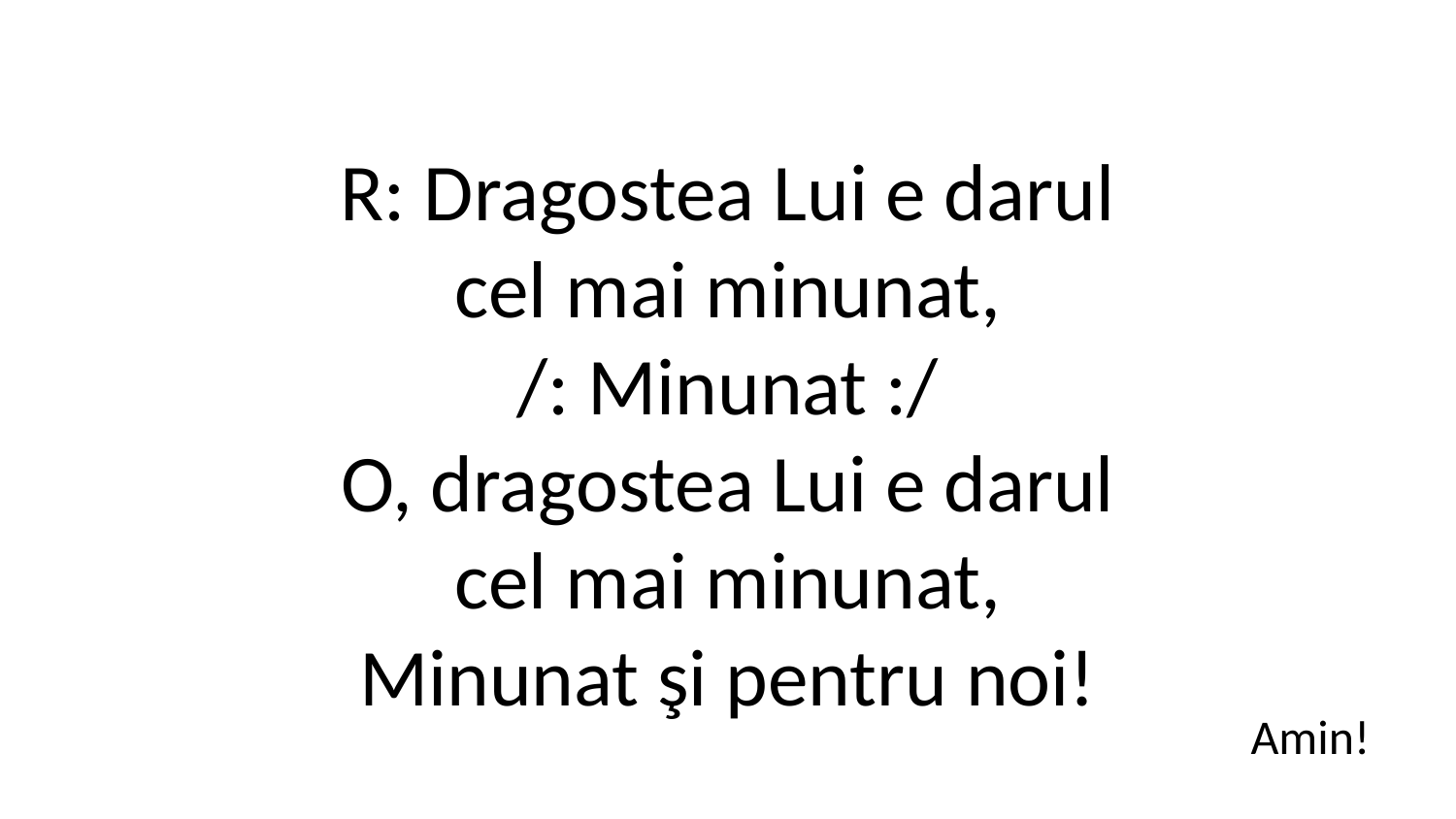

R: Dragostea Lui e darul
cel mai minunat,
/: Minunat :/
O, dragostea Lui e darul
cel mai minunat,
Minunat şi pentru noi!

Amin!